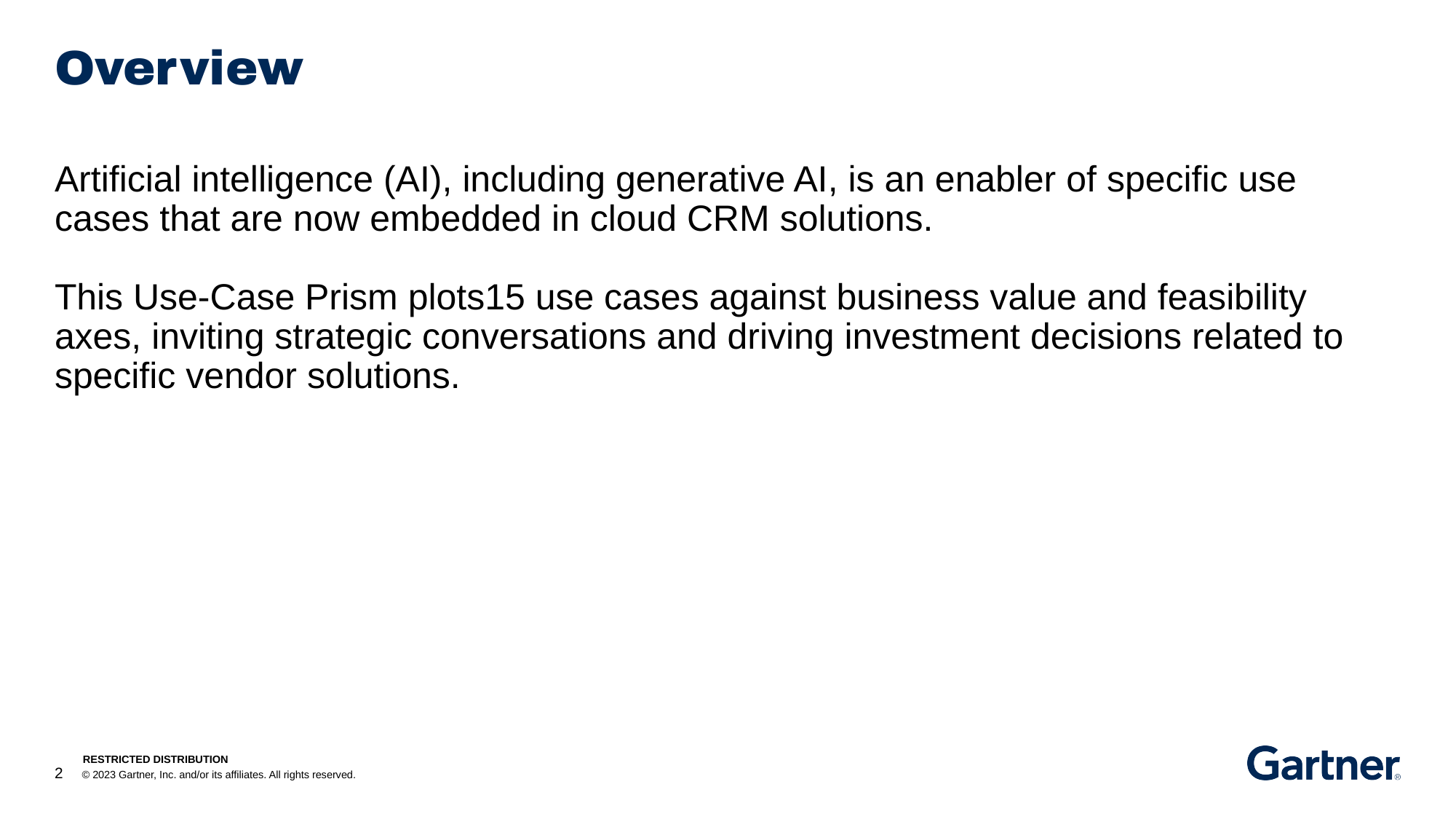

# Overview
Artificial intelligence (AI), including generative AI, is an enabler of specific use cases that are now embedded in cloud CRM solutions.

This Use-Case Prism plots15 use cases against business value and feasibility axes, inviting strategic conversations and driving investment decisions related to specific vendor solutions.